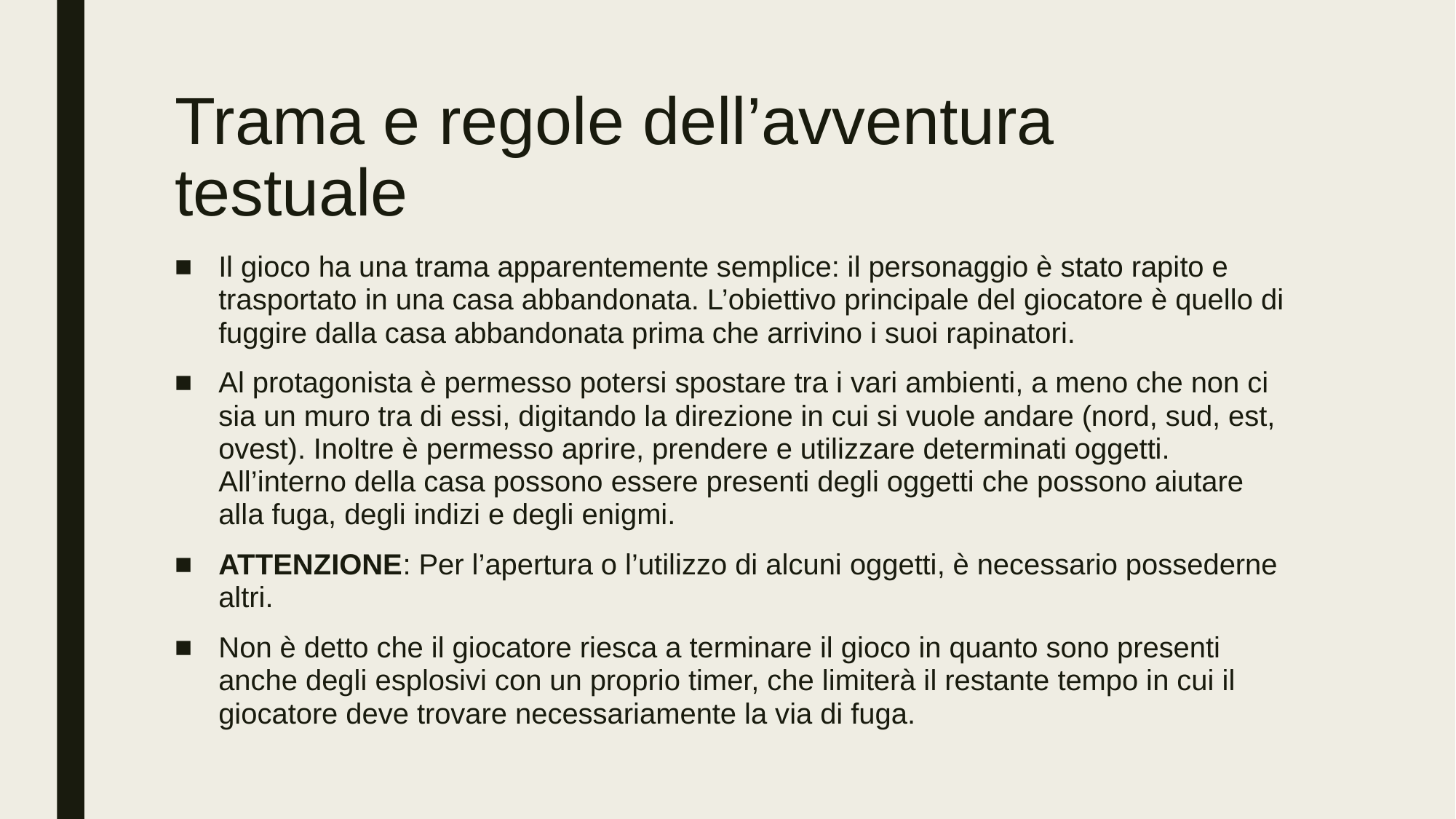

# Trama e regole dell’avventura testuale
Il gioco ha una trama apparentemente semplice: il personaggio è stato rapito e trasportato in una casa abbandonata. L’obiettivo principale del giocatore è quello di fuggire dalla casa abbandonata prima che arrivino i suoi rapinatori.
Al protagonista è permesso potersi spostare tra i vari ambienti, a meno che non ci sia un muro tra di essi, digitando la direzione in cui si vuole andare (nord, sud, est, ovest). Inoltre è permesso aprire, prendere e utilizzare determinati oggetti. All’interno della casa possono essere presenti degli oggetti che possono aiutare alla fuga, degli indizi e degli enigmi.
ATTENZIONE: Per l’apertura o l’utilizzo di alcuni oggetti, è necessario possederne altri.
Non è detto che il giocatore riesca a terminare il gioco in quanto sono presenti anche degli esplosivi con un proprio timer, che limiterà il restante tempo in cui il giocatore deve trovare necessariamente la via di fuga.